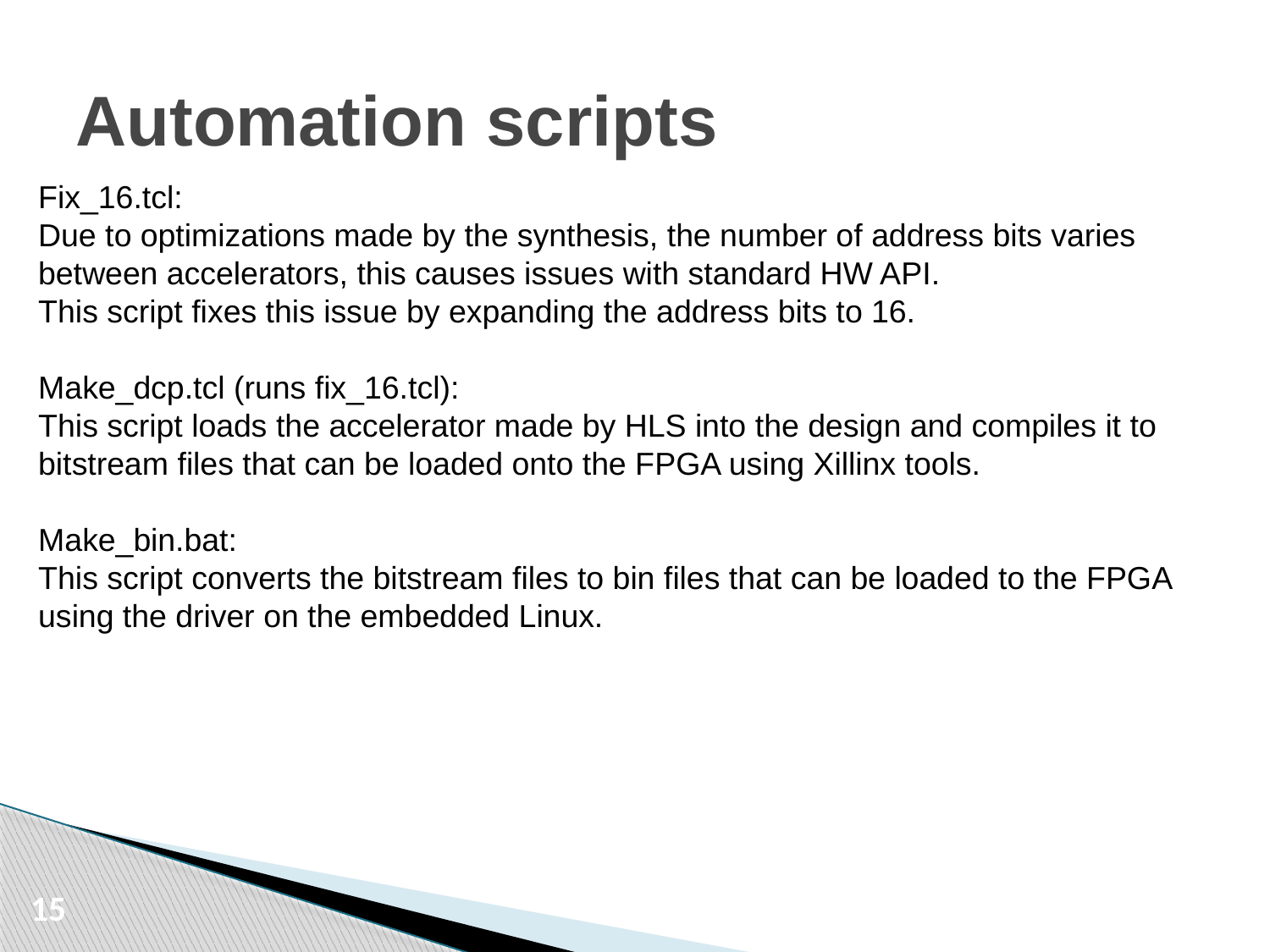

# Automation scripts
Fix_16.tcl:
Due to optimizations made by the synthesis, the number of address bits varies between accelerators, this causes issues with standard HW API.
This script fixes this issue by expanding the address bits to 16.

Make_dcp.tcl (runs fix_16.tcl):
This script loads the accelerator made by HLS into the design and compiles it to bitstream files that can be loaded onto the FPGA using Xillinx tools.

Make_bin.bat:
This script converts the bitstream files to bin files that can be loaded to the FPGA using the driver on the embedded Linux.
15